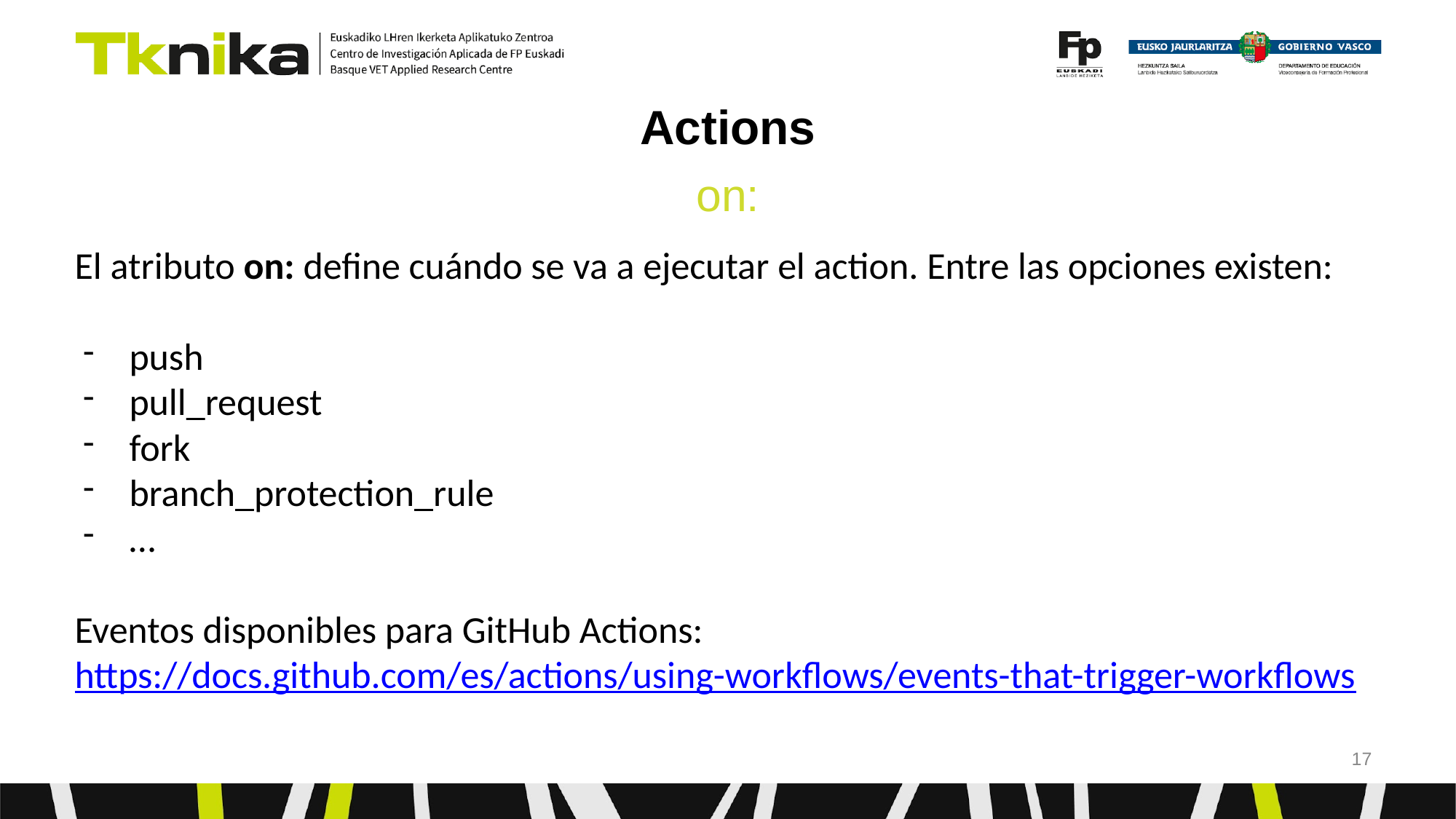

# Actions
on:
El atributo on: define cuándo se va a ejecutar el action. Entre las opciones existen:

push
pull_request
fork
branch_protection_rule
…

Eventos disponibles para GitHub Actions: https://docs.github.com/es/actions/using-workflows/events-that-trigger-workflows

17